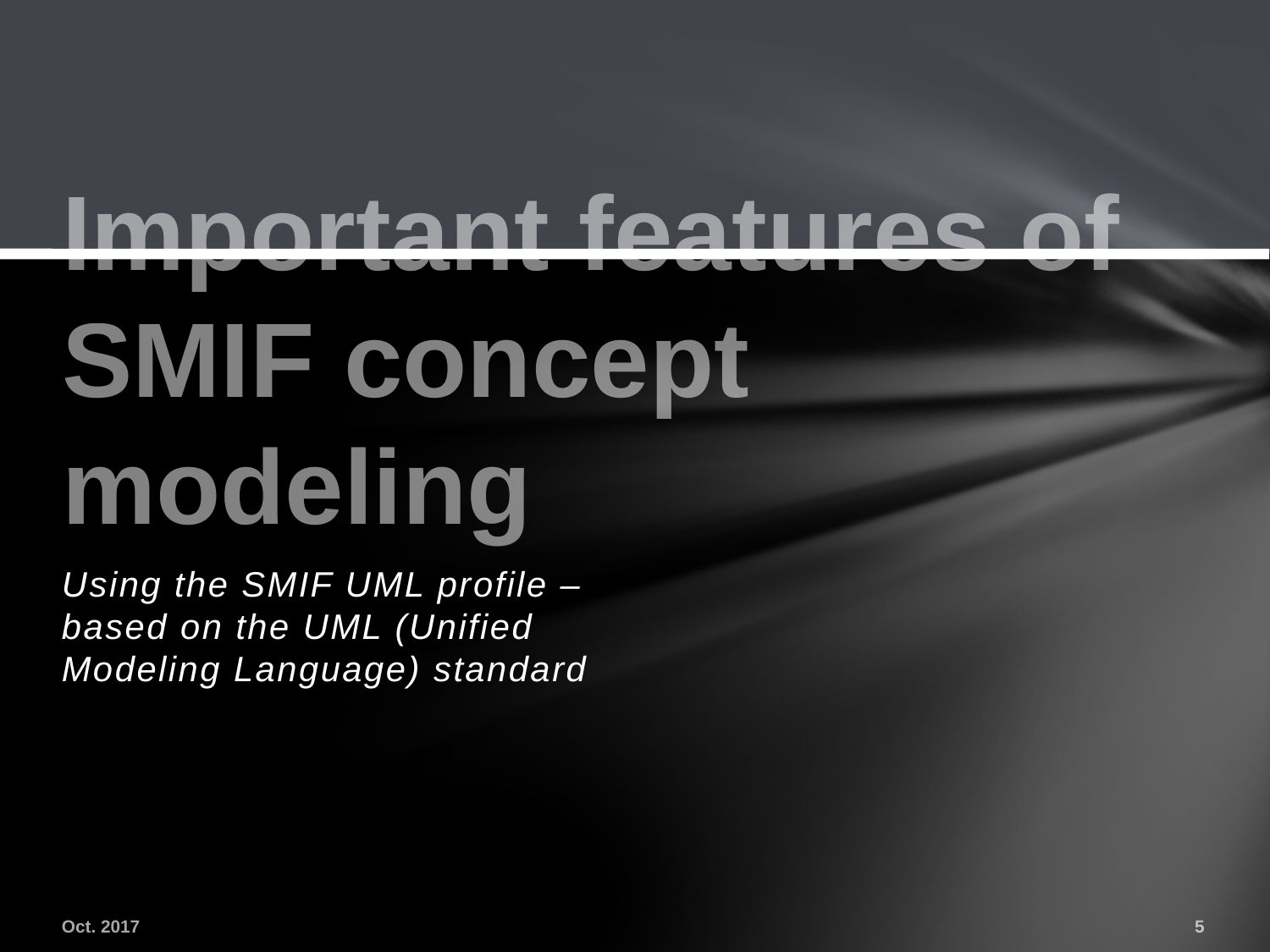

# Important features of SMIF concept modeling
Using the SMIF UML profile – based on the UML (Unified Modeling Language) standard
Oct. 2017

5